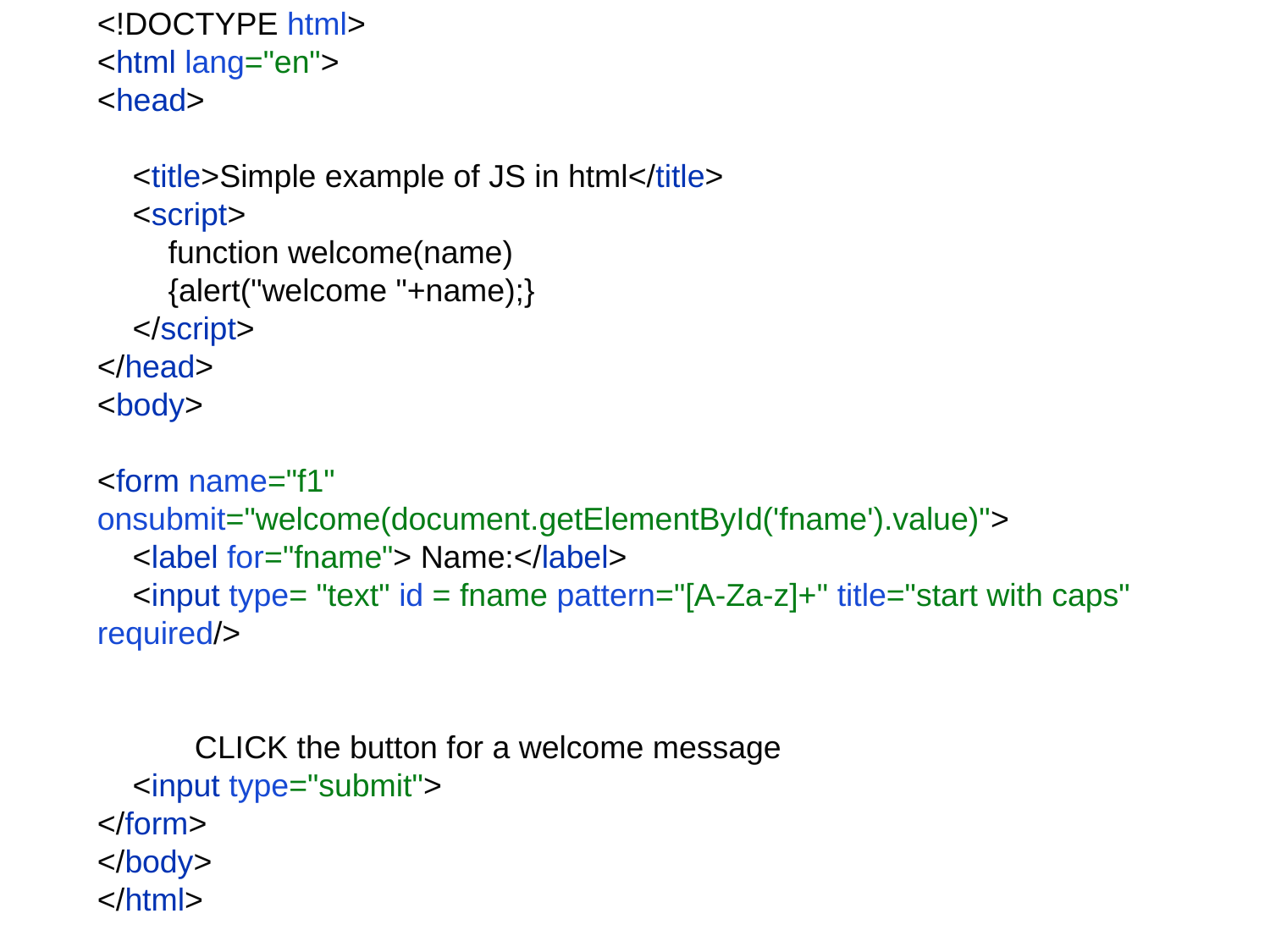

<!DOCTYPE html>
<html lang="en">
<head>
    <title>Simple example of JS in html</title>
    <script>
        function welcome(name)
        {alert("welcome "+name);}
    </script>
</head>
<body>
<form name="f1" onsubmit="welcome(document.getElementById('fname').value)">
    <label for="fname"> Name:</label>
    <input type= "text" id = fname pattern="[A-Za-z]+" title="start with caps" required/>
           CLICK the button for a welcome message
    <input type="submit">
</form>
</body>
</html>
8/13/2025